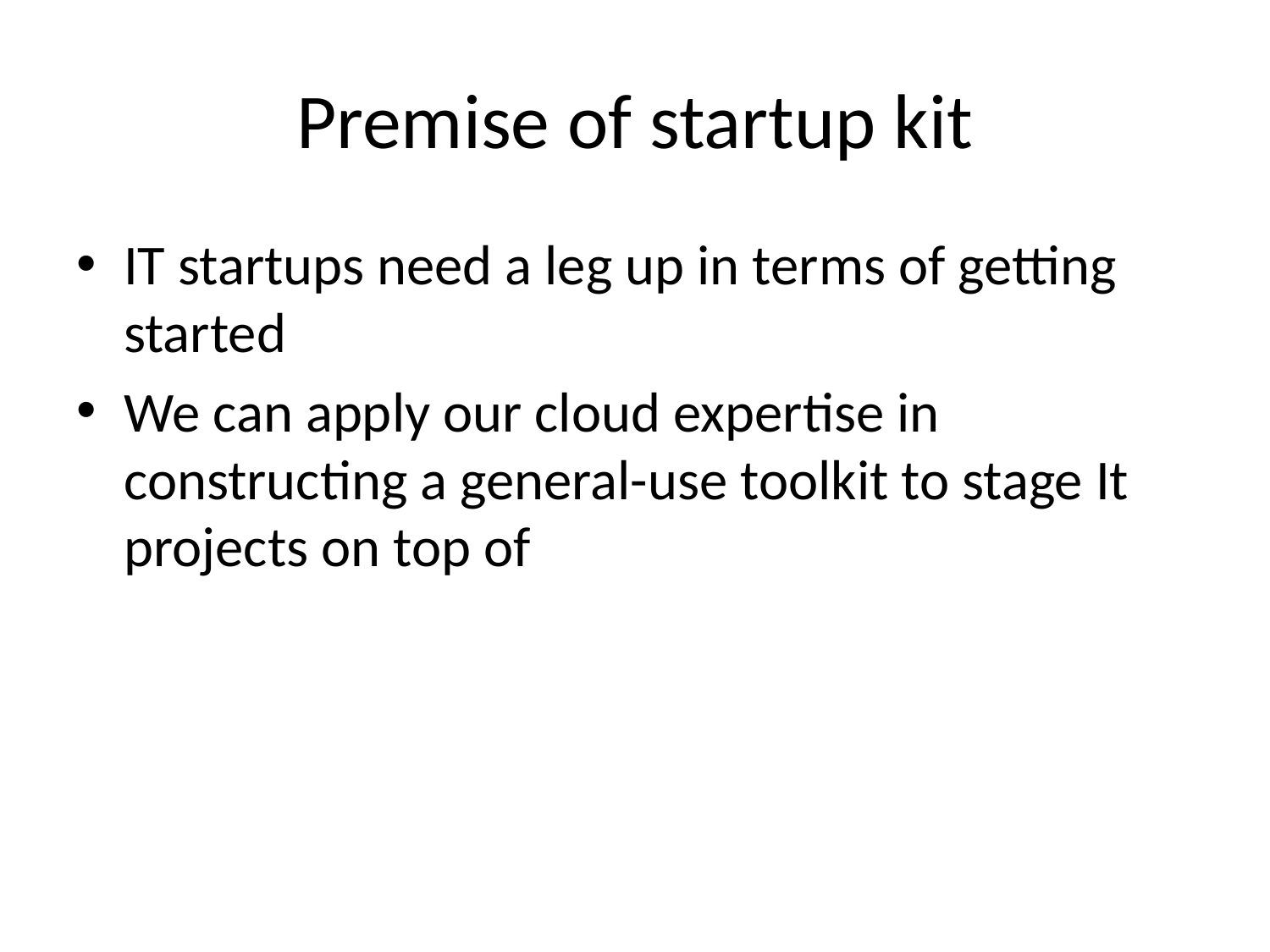

# Premise of startup kit
IT startups need a leg up in terms of getting started
We can apply our cloud expertise in constructing a general-use toolkit to stage It projects on top of